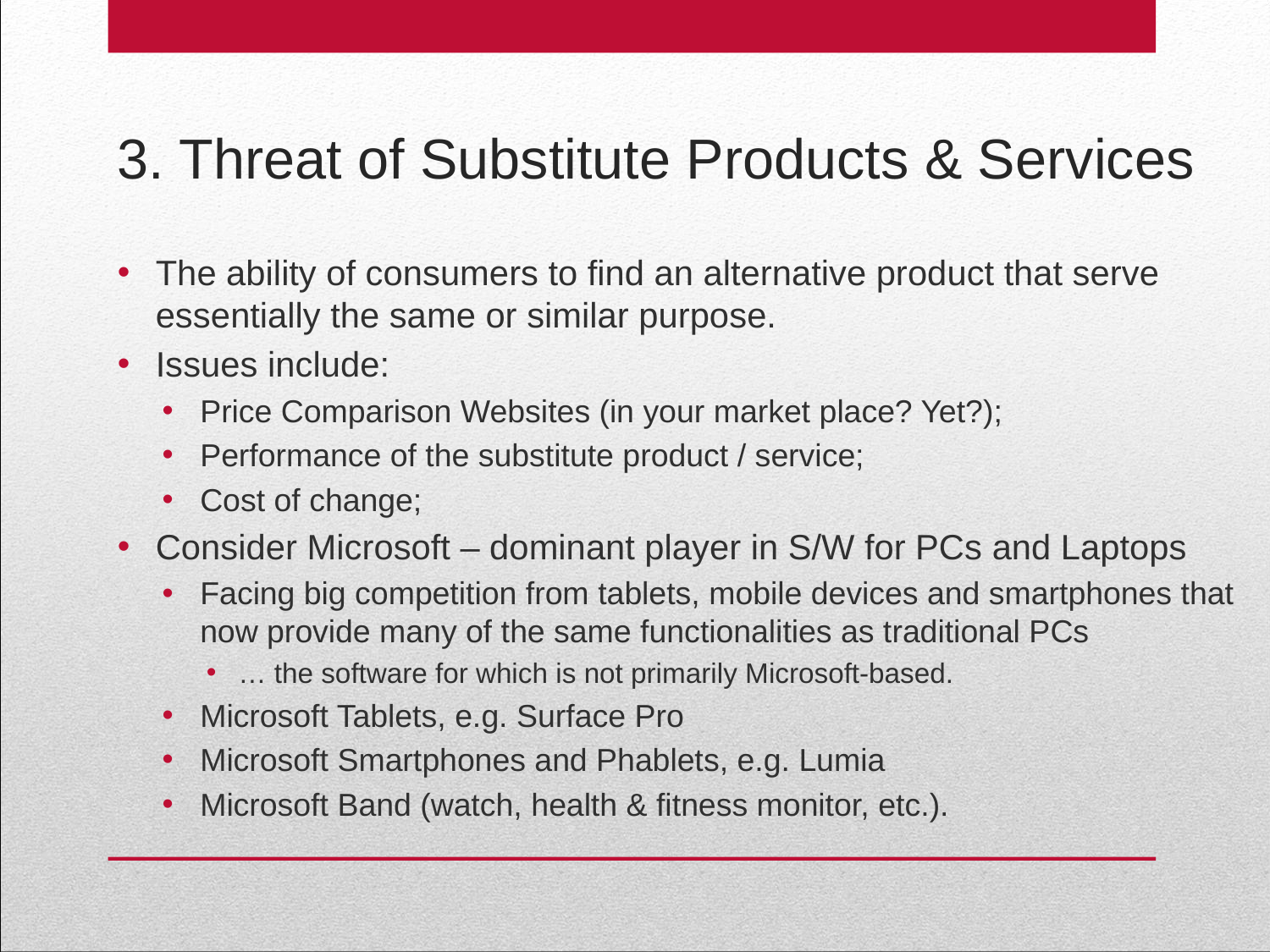

# 3. Threat of Substitute Products & Services
The ability of consumers to find an alternative product that serve essentially the same or similar purpose.
Issues include:
Price Comparison Websites (in your market place? Yet?);
Performance of the substitute product / service;
Cost of change;
Consider Microsoft – dominant player in S/W for PCs and Laptops
Facing big competition from tablets, mobile devices and smartphones that now provide many of the same functionalities as traditional PCs
… the software for which is not primarily Microsoft-based.
Microsoft Tablets, e.g. Surface Pro
Microsoft Smartphones and Phablets, e.g. Lumia
Microsoft Band (watch, health & fitness monitor, etc.).